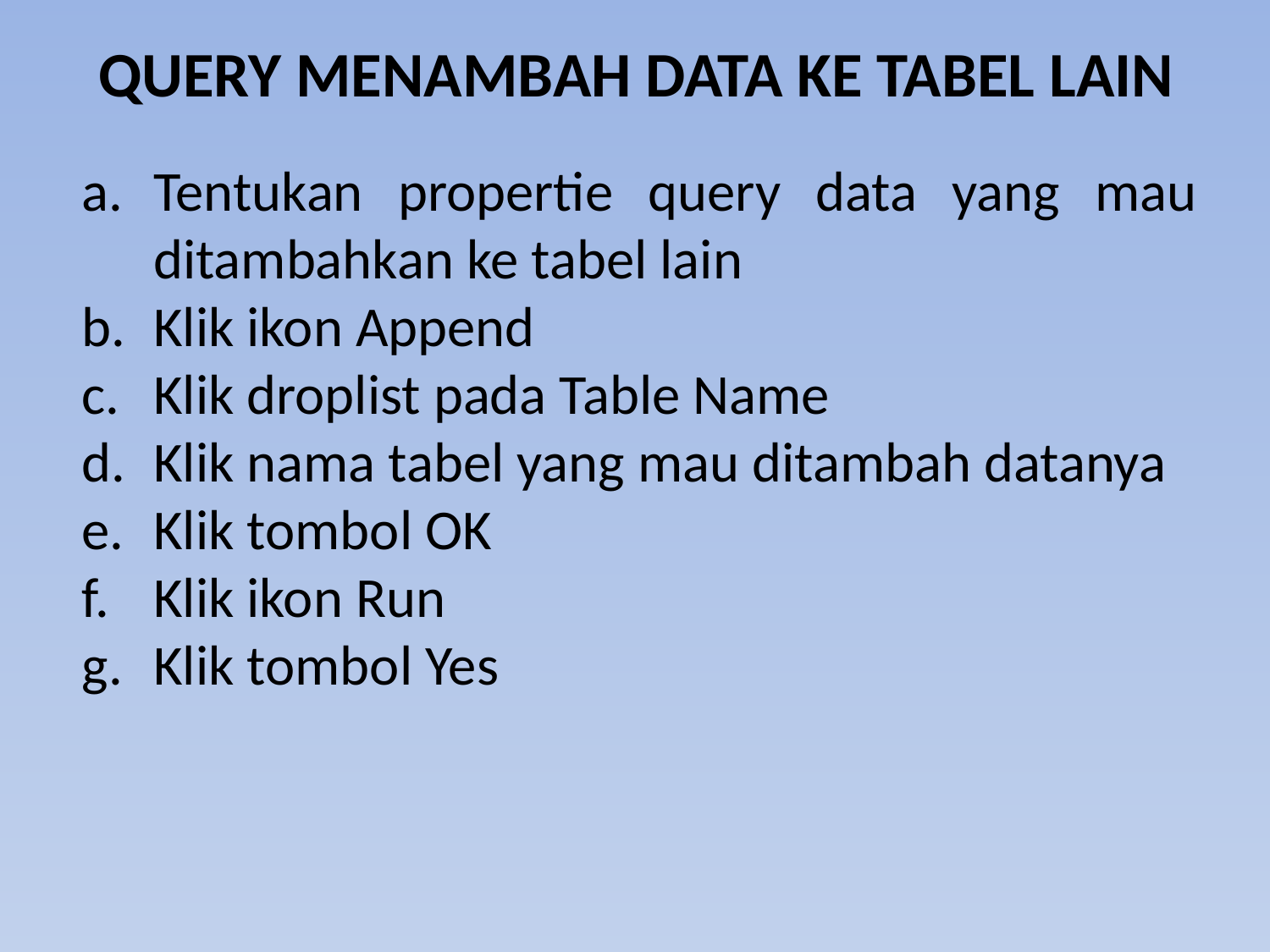

# QUERY MENAMBAH DATA KE TABEL LAIN
Tentukan propertie query data yang mau ditambahkan ke tabel lain
Klik ikon Append
Klik droplist pada Table Name
Klik nama tabel yang mau ditambah datanya
Klik tombol OK
Klik ikon Run
Klik tombol Yes